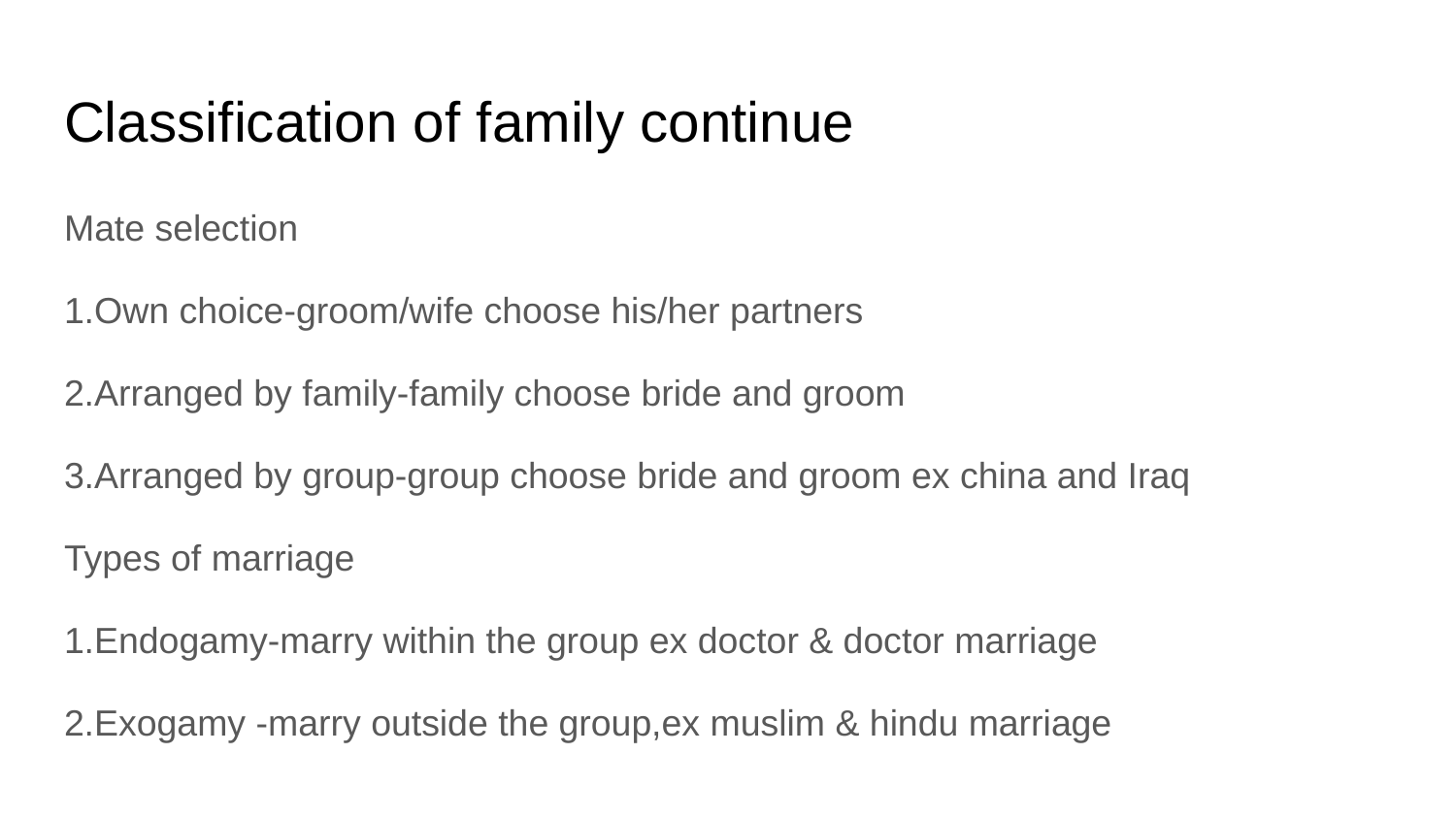

# Classification of family continue
Mate selection
1.Own choice-groom/wife choose his/her partners
2.Arranged by family-family choose bride and groom
3.Arranged by group-group choose bride and groom ex china and Iraq
Types of marriage
1.Endogamy-marry within the group ex doctor & doctor marriage
2.Exogamy -marry outside the group,ex muslim & hindu marriage